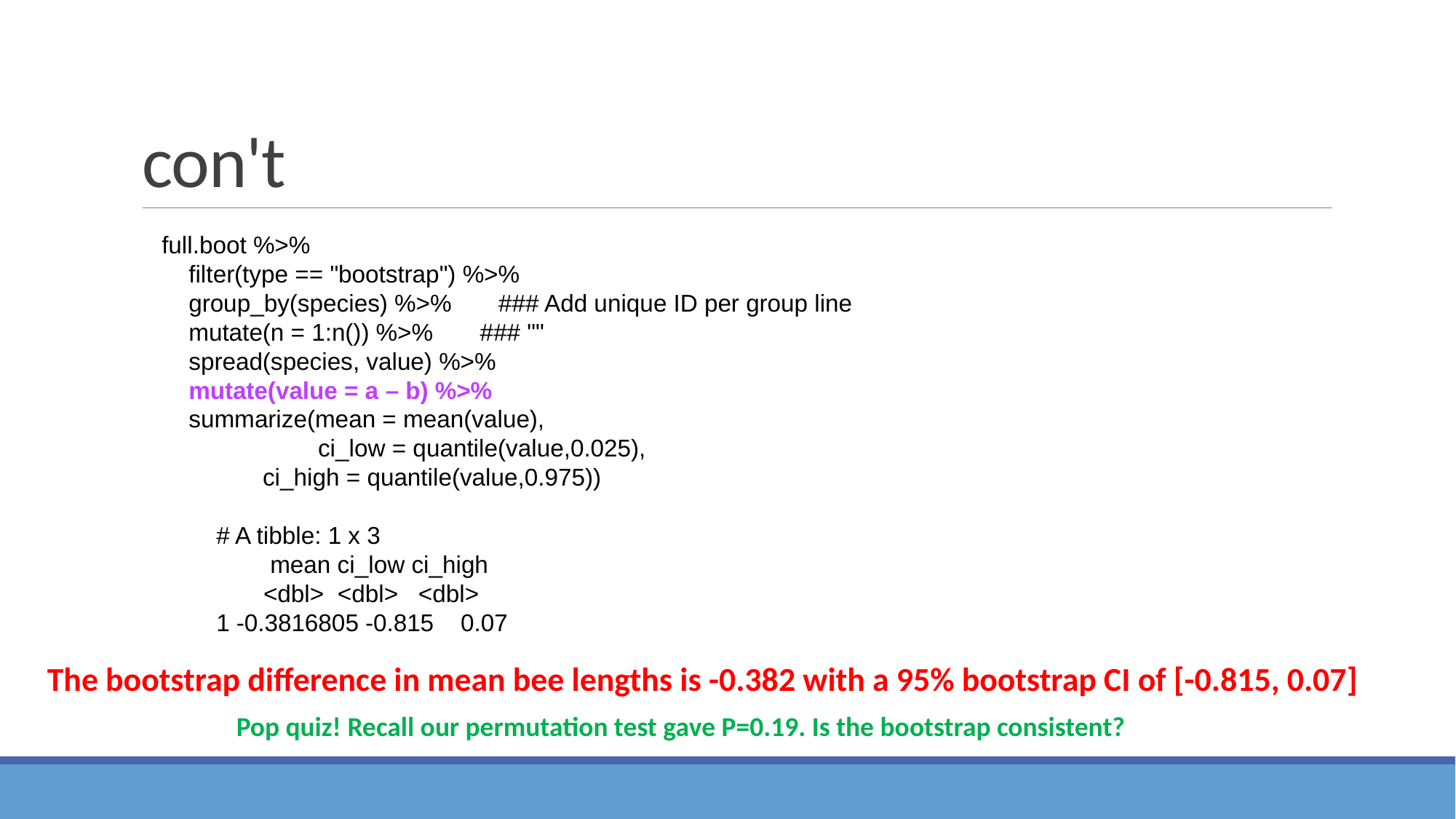

# con't
full.boot %>%
    filter(type == "bootstrap") %>%
    group_by(species) %>%       ### Add unique ID per group line
    mutate(n = 1:n()) %>%       ### ""
    spread(species, value) %>%
    mutate(value = a – b) %>%
    summarize(mean = mean(value),
	       ci_low = quantile(value,0.025),
               ci_high = quantile(value,0.975))

# A tibble: 1 x 3
        mean ci_low ci_high
       <dbl>  <dbl>   <dbl>
1 -0.3816805 -0.815    0.07
The bootstrap difference in mean bee lengths is -0.382 with a 95% bootstrap CI of [-0.815, 0.07]
Pop quiz! Recall our permutation test gave P=0.19. Is the bootstrap consistent?